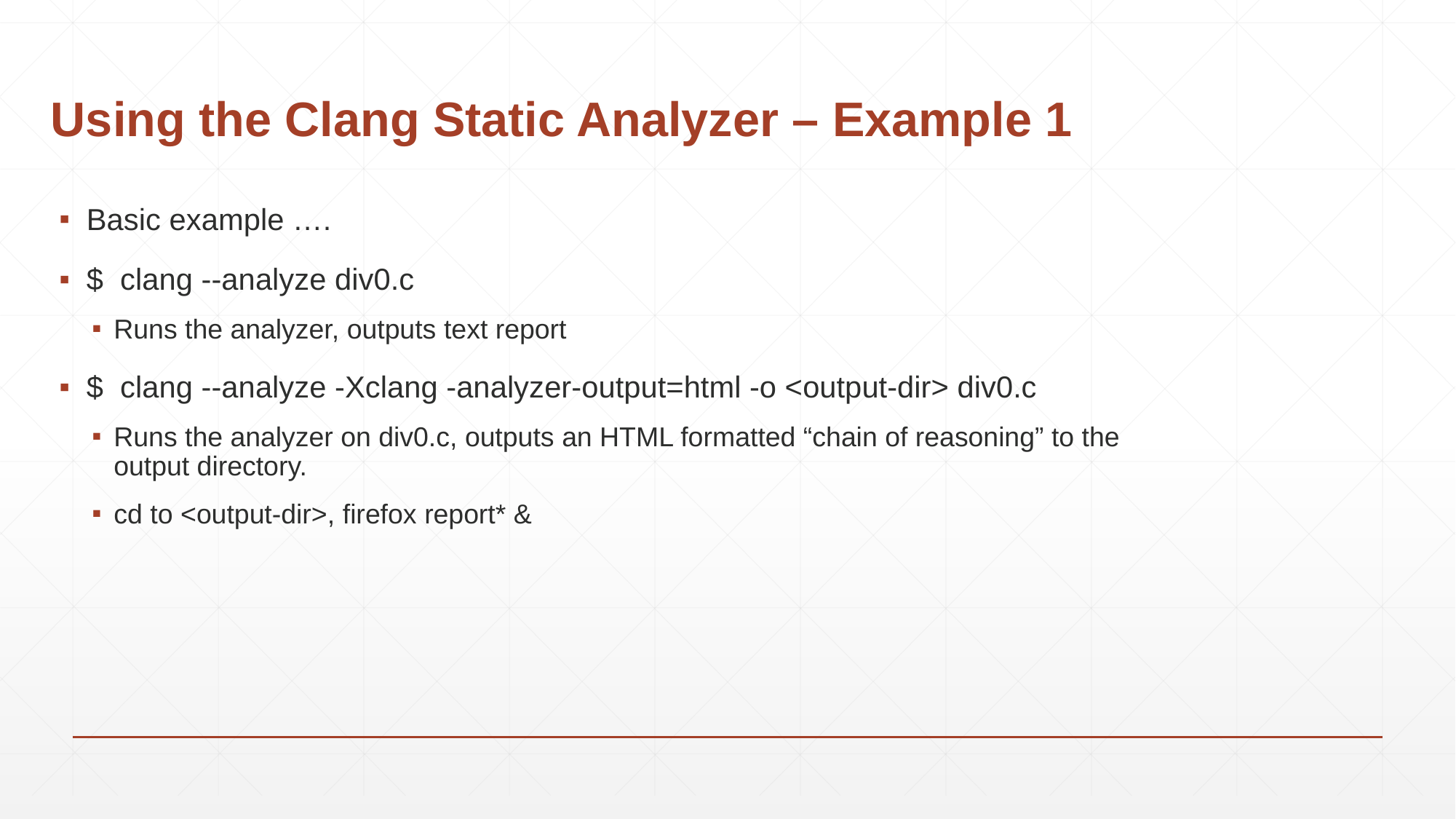

# Using the Clang Static Analyzer – Example 1
Basic example ….
$  clang --analyze div0.c
Runs the analyzer, outputs text report
$  clang --analyze -Xclang -analyzer-output=html -o <output-dir> div0.c
Runs the analyzer on div0.c, outputs an HTML formatted “chain of reasoning” to the output directory.
cd to <output-dir>, firefox report* &